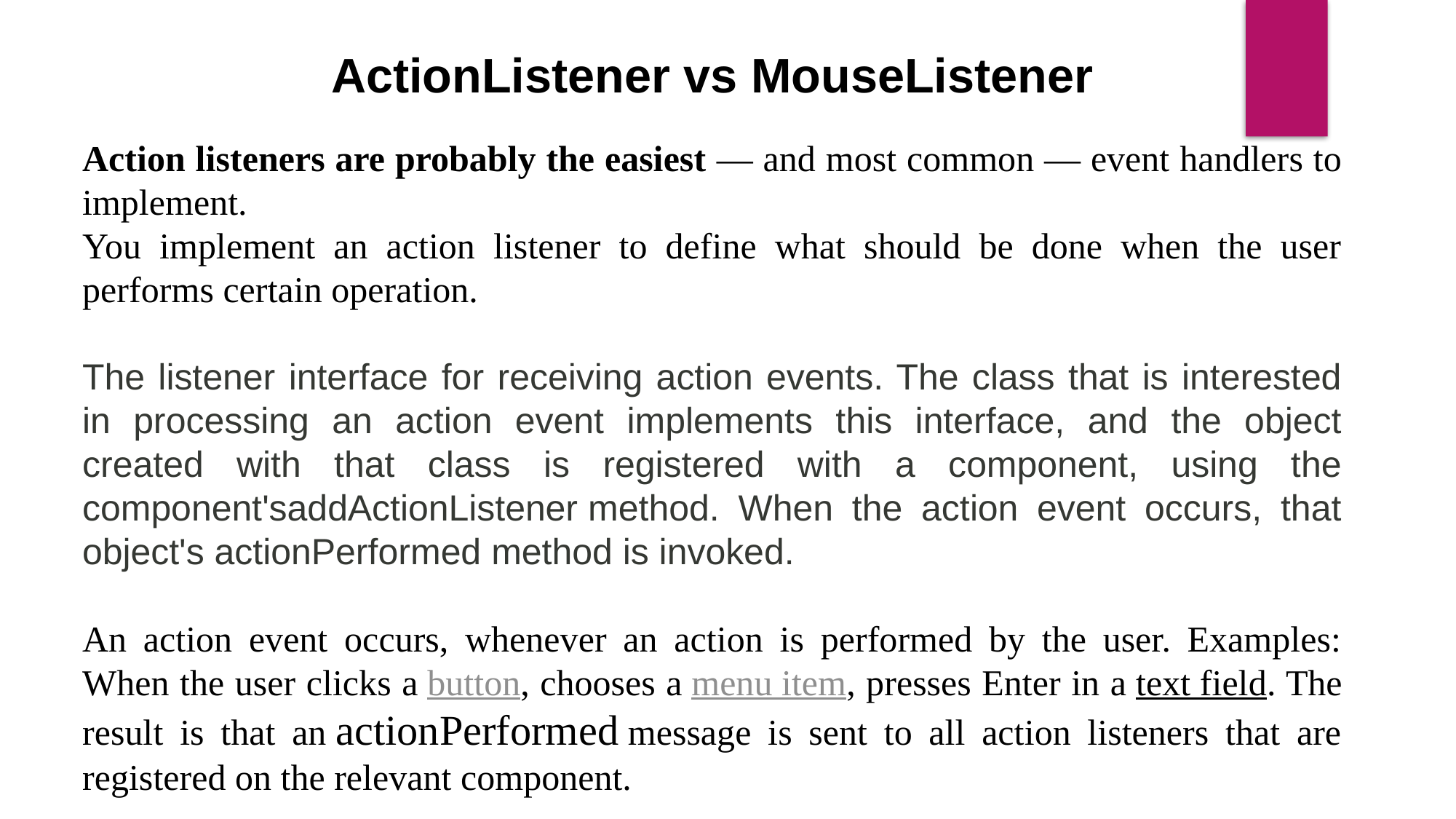

ActionListener vs MouseListener

Action listeners are probably the easiest — and most common — event handlers to implement.
You implement an action listener to define what should be done when the user performs certain operation.

The listener interface for receiving action events. The class that is interested in processing an action event implements this interface, and the object created with that class is registered with a component, using the component'saddActionListener method. When the action event occurs, that object's actionPerformed method is invoked.

An action event occurs, whenever an action is performed by the user. Examples: When the user clicks a button, chooses a menu item, presses Enter in a text field. The result is that an actionPerformed message is sent to all action listeners that are registered on the relevant component.